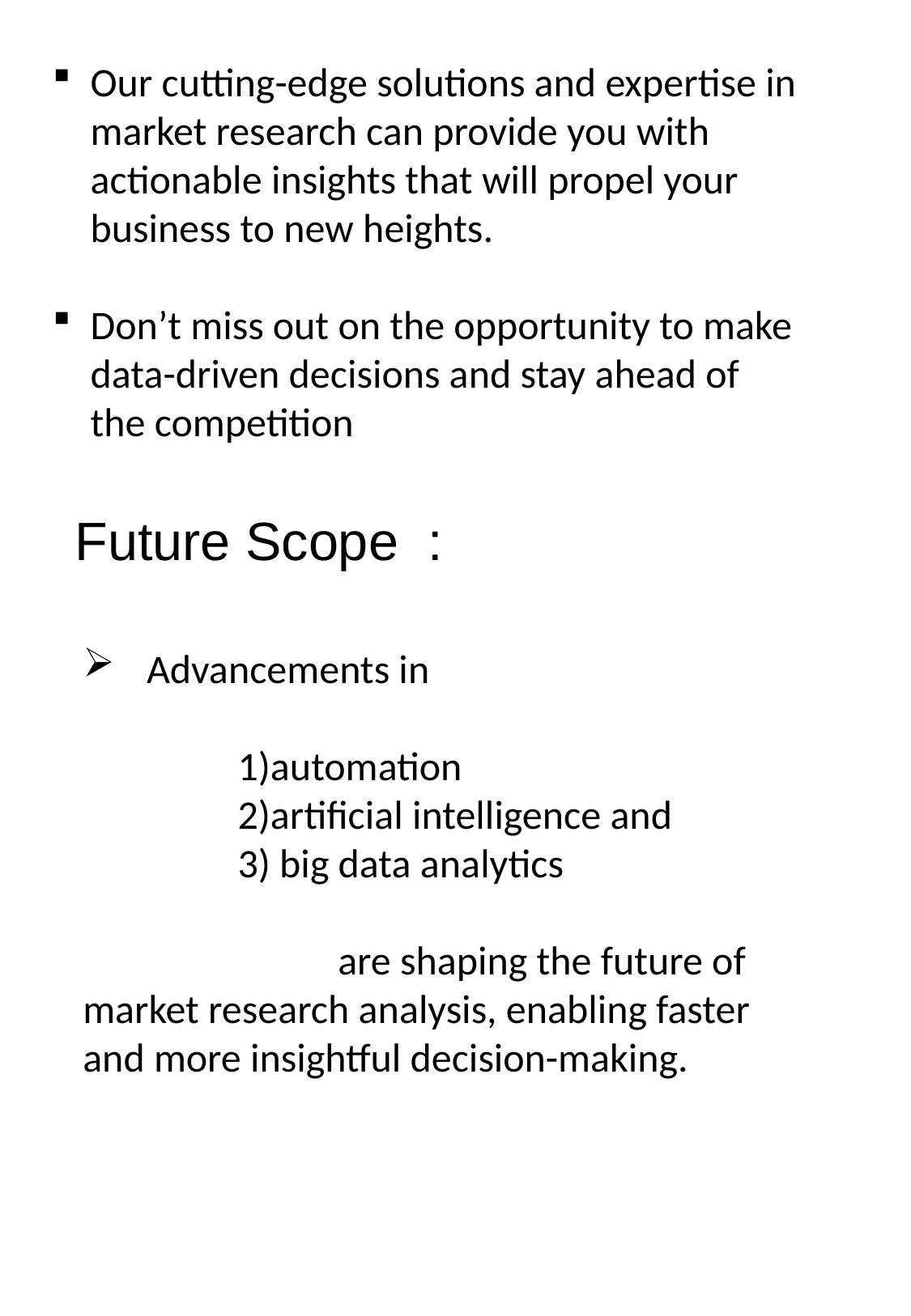

Our cutting-edge solutions and expertise in market research can provide you with actionable insights that will propel your business to new heights.

Don’t miss out on the opportunity to make data-driven decisions and stay ahead of the competition
Future Scope  :

  Advancements in

                 1)automation
                 2)artificial intelligence and
                 3) big data analytics

                            are shaping the future of market research analysis, enabling faster and more insightful decision-making.